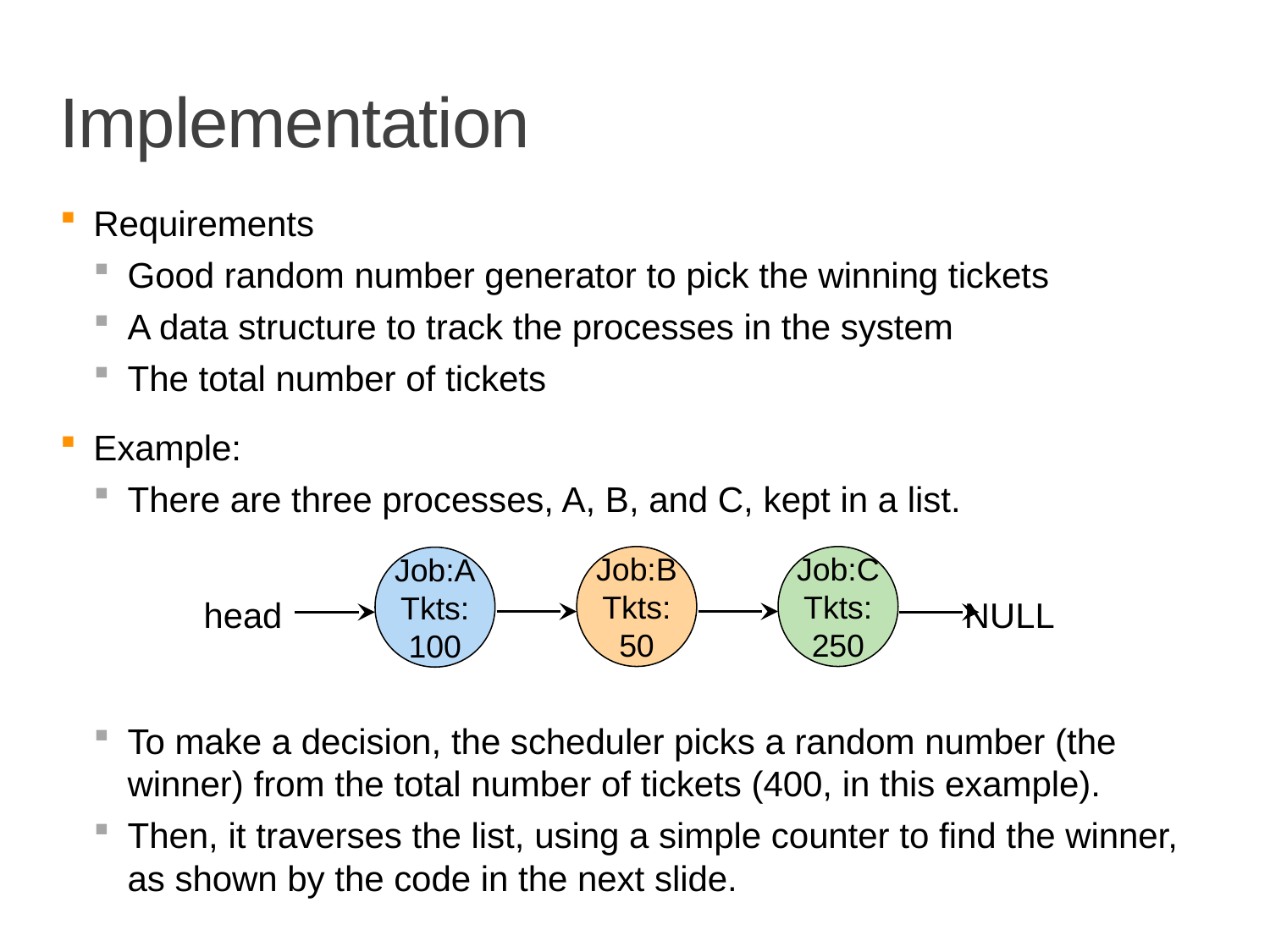

# Implementation
Requirements
Good random number generator to pick the winning tickets
A data structure to track the processes in the system
The total number of tickets
Example:
There are three processes, A, B, and C, kept in a list.

To make a decision, the scheduler picks a random number (the winner) from the total number of tickets (400, in this example).
Then, it traverses the list, using a simple counter to find the winner, as shown by the code in the next slide.
Job:B
Tkts:50
Job:C
Tkts:250
Job:A
Tkts:100
head
NULL